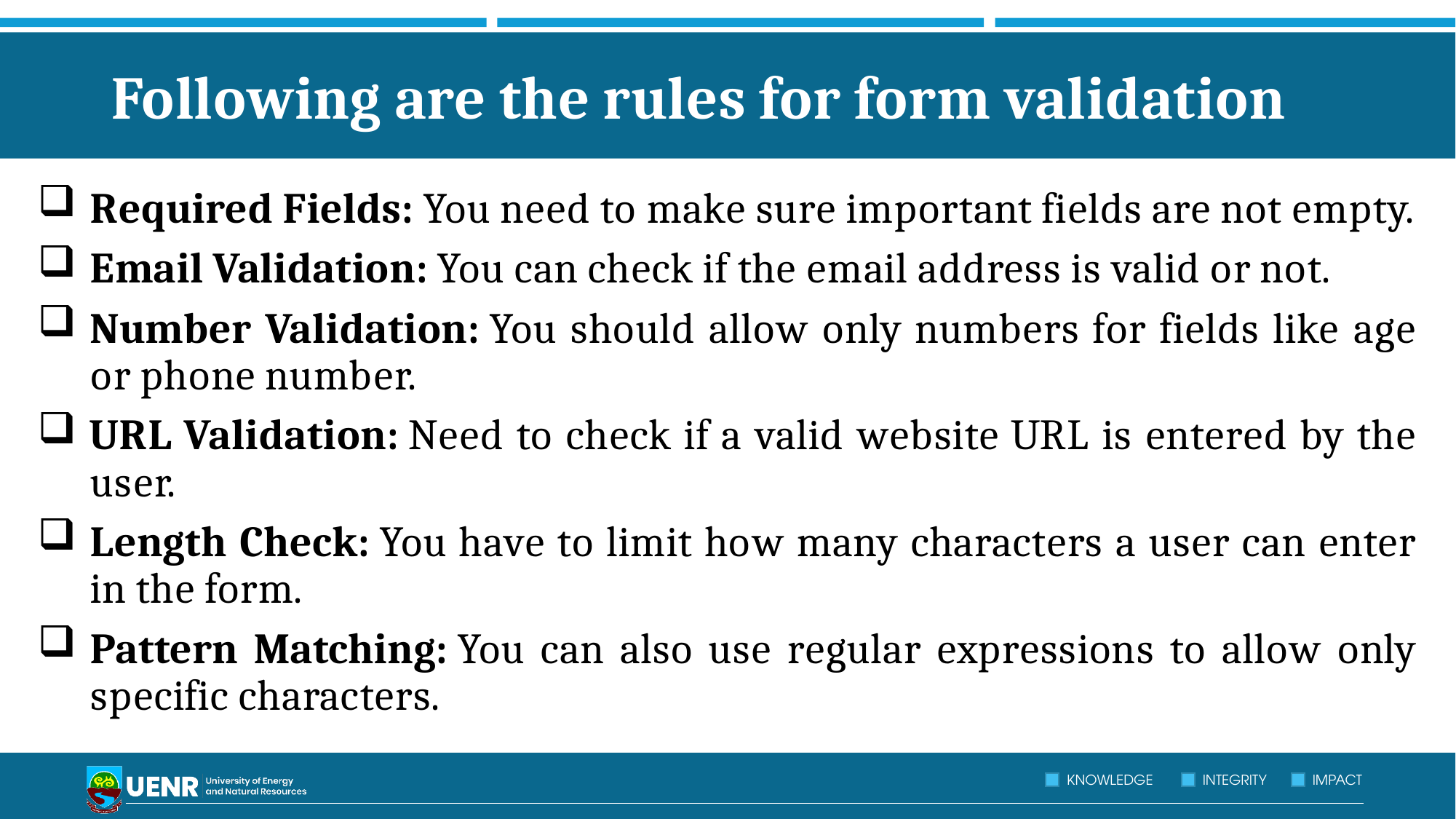

# Following are the rules for form validation
Required Fields: You need to make sure important fields are not empty.
Email Validation: You can check if the email address is valid or not.
Number Validation: You should allow only numbers for fields like age or phone number.
URL Validation: Need to check if a valid website URL is entered by the user.
Length Check: You have to limit how many characters a user can enter in the form.
Pattern Matching: You can also use regular expressions to allow only specific characters.